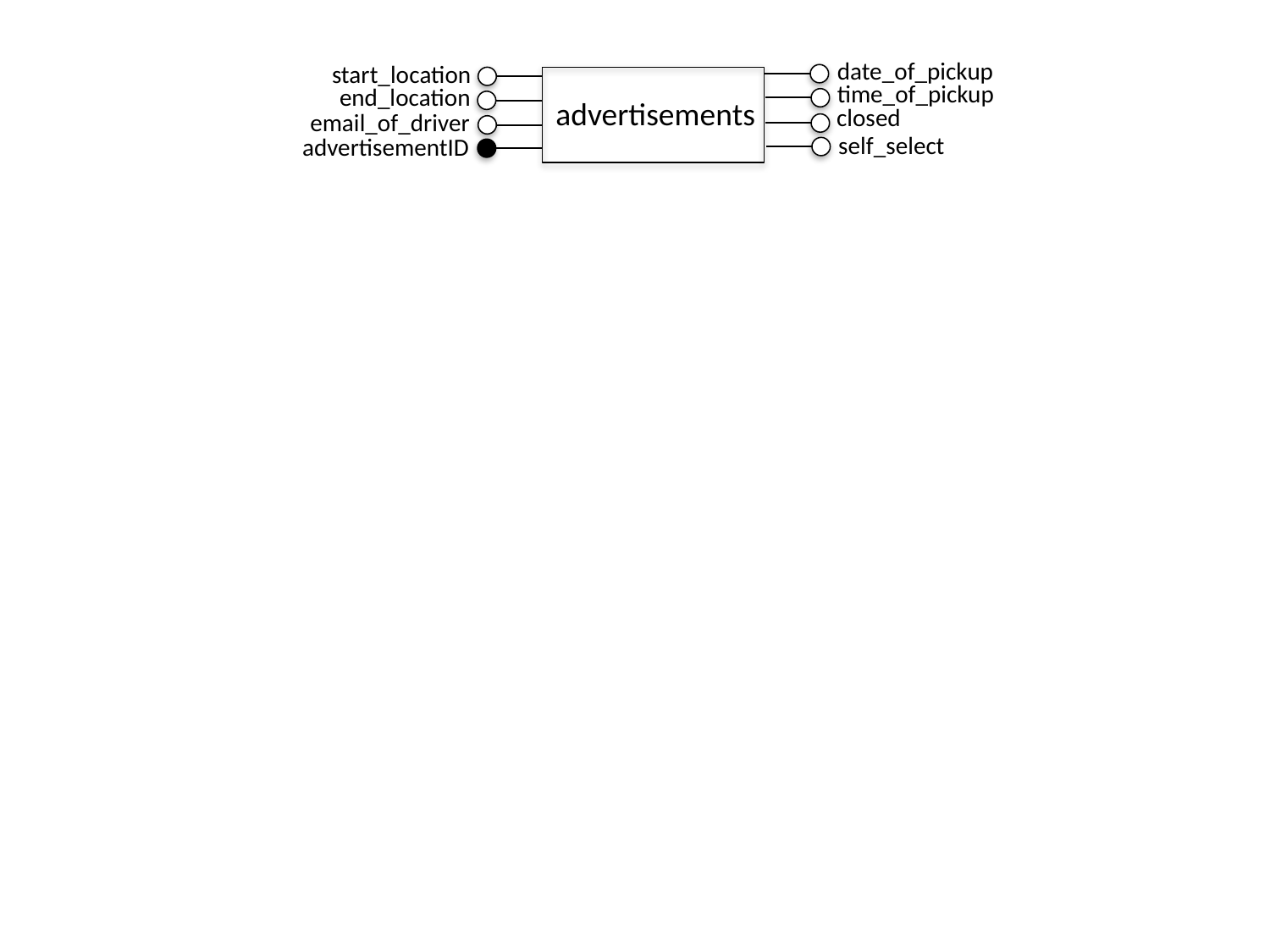

date_of_pickup
start_location

advertisements
time_of_pickup
end_location

closed
email_of_driver

self_select
advertisementID